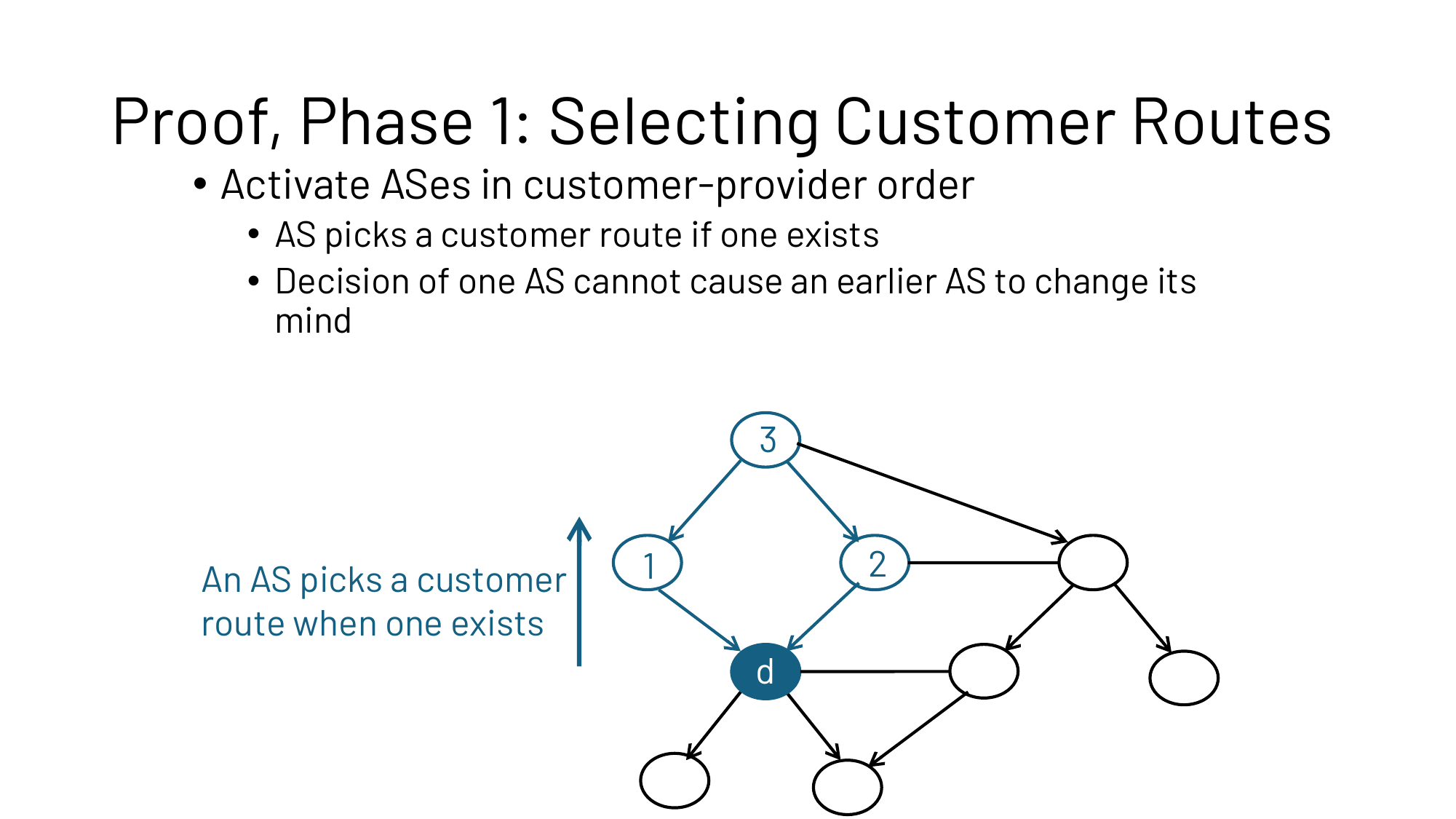

# Proof, Phase 1: Selecting Customer Routes
Activate ASes in customer-provider order
AS picks a customer route if one exists
Decision of one AS cannot cause an earlier AS to change its mind
3

2

1
An AS picks a customer
route when one exists

d

0